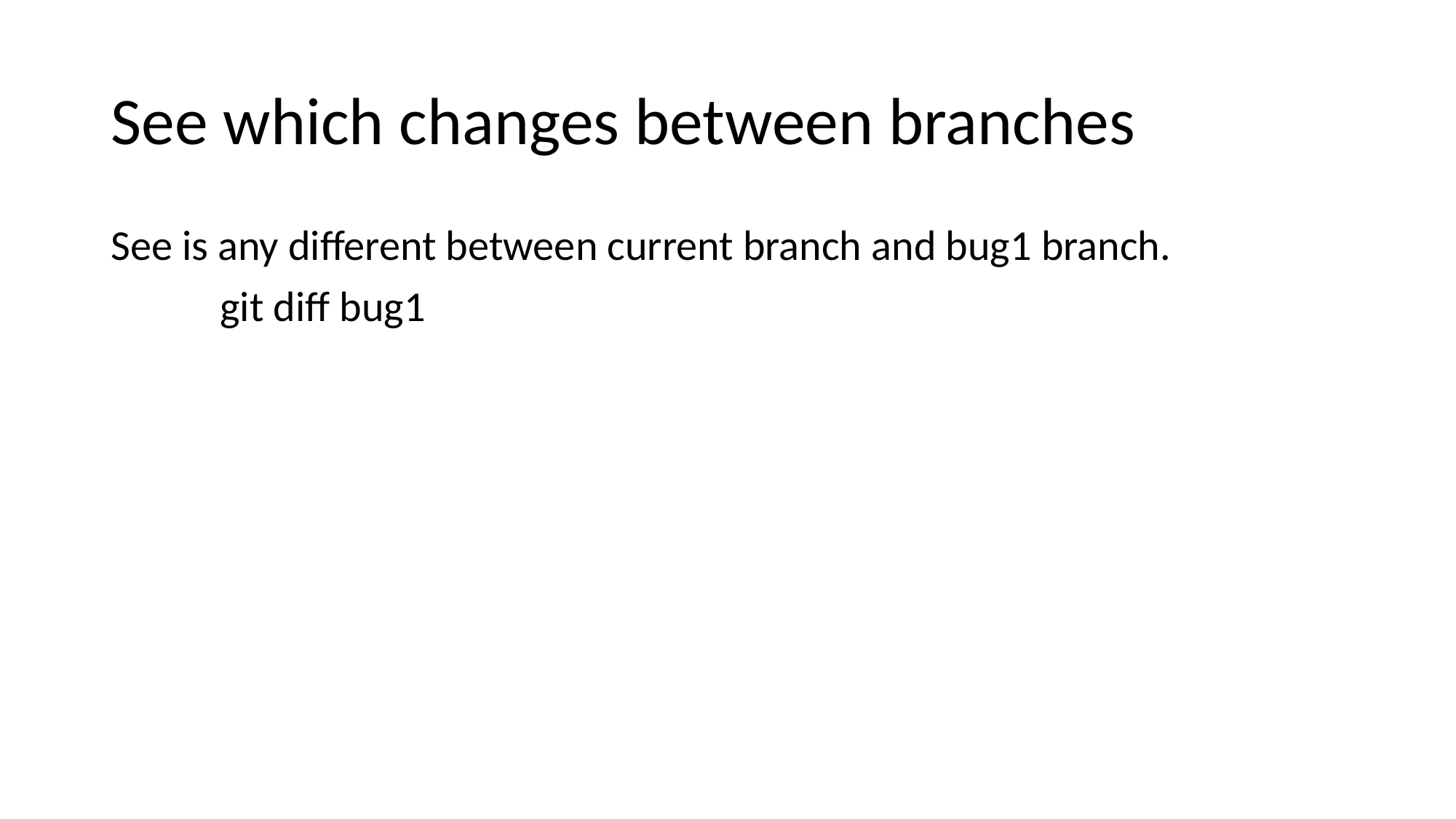

# See which changes between branches
See is any different between current branch and bug1 branch.
	git diff bug1